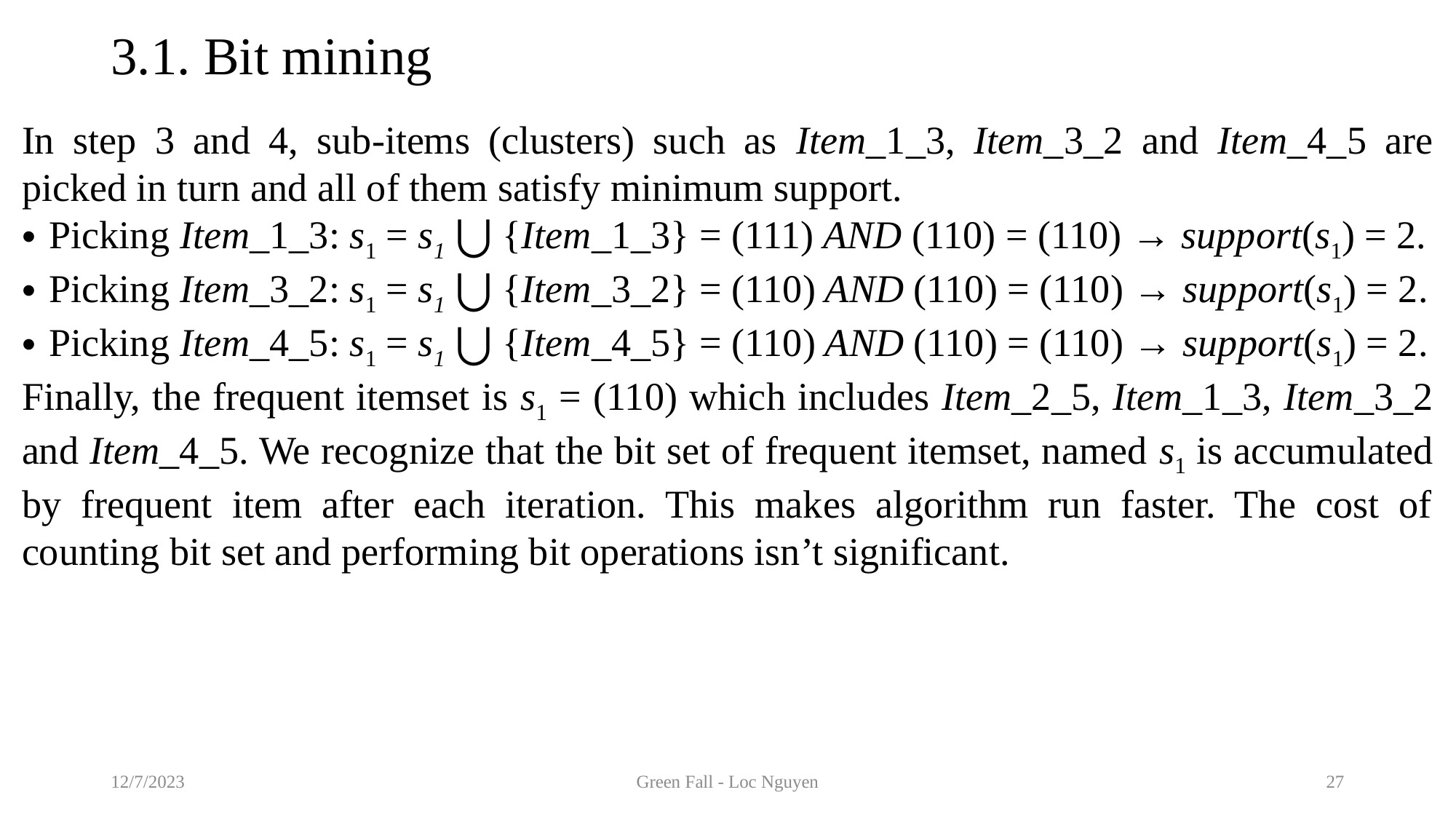

# 3.1. Bit mining
In step 3 and 4, sub-items (clusters) such as Item_1_3, Item_3_2 and Item_4_5 are picked in turn and all of them satisfy minimum support.
Picking Item_1_3: s1 = s1 ⋃ {Item_1_3} = (111) AND (110) = (110) → support(s1) = 2.
Picking Item_3_2: s1 = s1 ⋃ {Item_3_2} = (110) AND (110) = (110) → support(s1) = 2.
Picking Item_4_5: s1 = s1 ⋃ {Item_4_5} = (110) AND (110) = (110) → support(s1) = 2.
Finally, the frequent itemset is s1 = (110) which includes Item_2_5, Item_1_3, Item_3_2 and Item_4_5. We recognize that the bit set of frequent itemset, named s1 is accumulated by frequent item after each iteration. This makes algorithm run faster. The cost of counting bit set and performing bit operations isn’t significant.
12/7/2023
Green Fall - Loc Nguyen
27